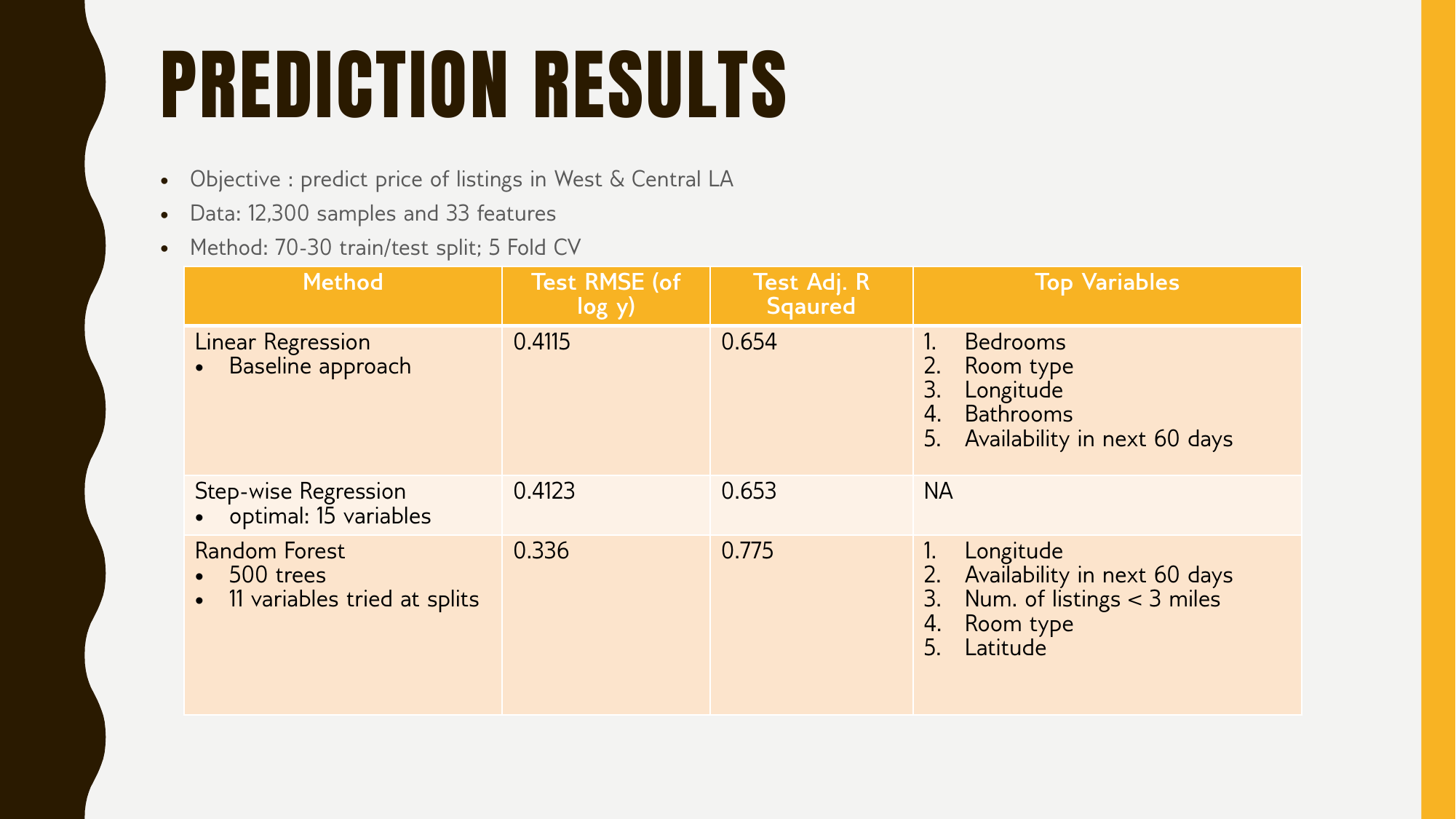

# Prediction results
Objective : predict price of listings in West & Central LA
Data: 12,300 samples and 33 features
Method: 70-30 train/test split; 5 Fold CV

| Method | Test RMSE (of log y) | Test Adj. R Sqaured | Top Variables |
| --- | --- | --- | --- |
| Linear Regression Baseline approach | 0.4115 | 0.654 | Bedrooms Room type Longitude Bathrooms Availability in next 60 days |
| Step-wise Regression optimal: 15 variables | 0.4123 | 0.653 | NA |
| Random Forest 500 trees 11 variables tried at splits | 0.336 | 0.775 | Longitude Availability in next 60 days Num. of listings < 3 miles Room type Latitude |